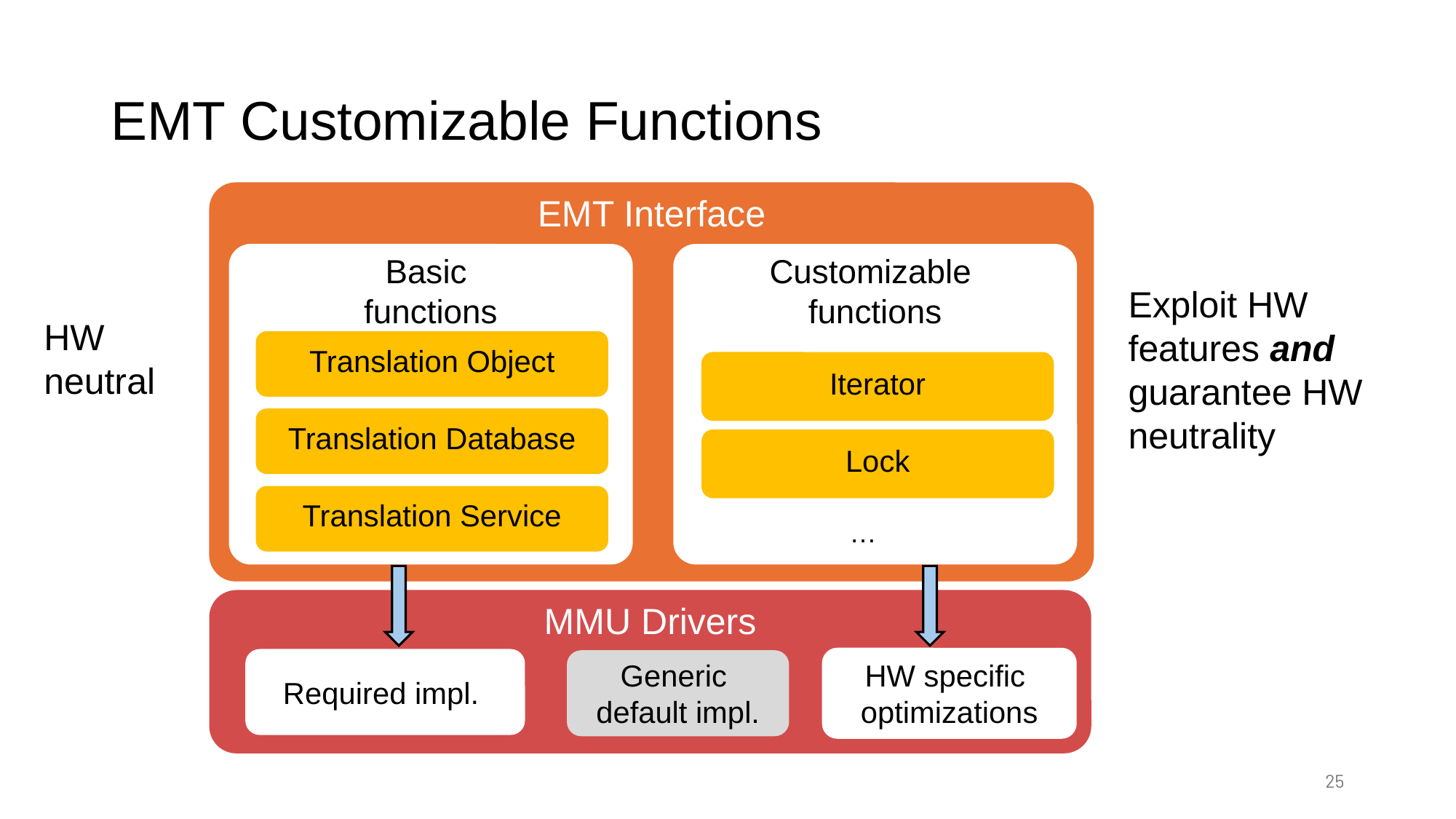

# EMT Customizable Functions
EMT Interface
Basic
functions
Customizable
functions
Exploit HW features and
guarantee HW neutrality

HW
neutral

Translation Object
Iterator
Translation Database
Lock
Translation Service
…

MMU Drivers
HW specific
optimizations
Required impl.
Generic
default impl.
25